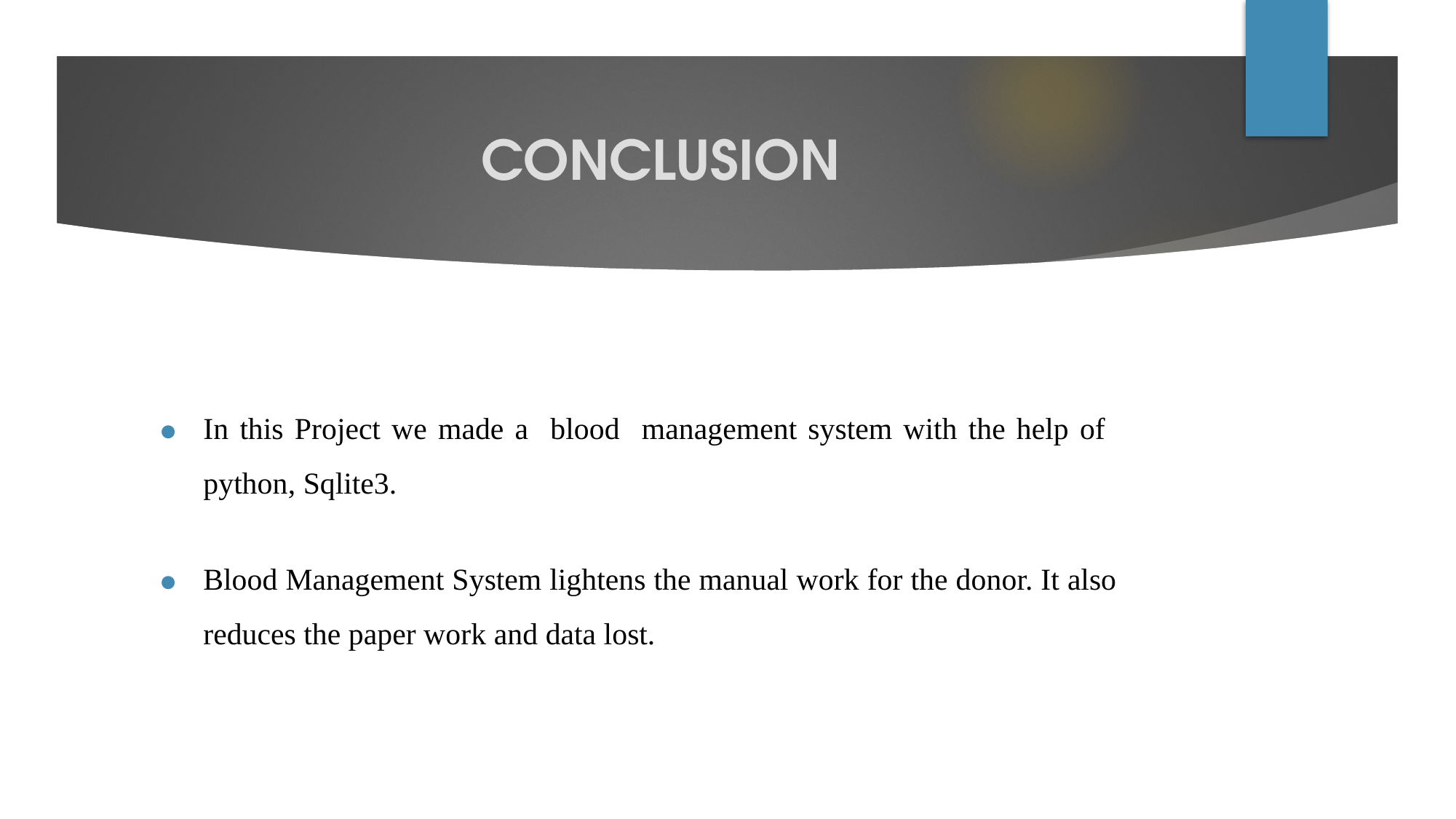

# CONCLUSION

In this Project we made a  blood  management system with the help of  python, Sqlite3.
Blood Management System lightens the manual work for the donor. It also reduces the paper work and data lost.